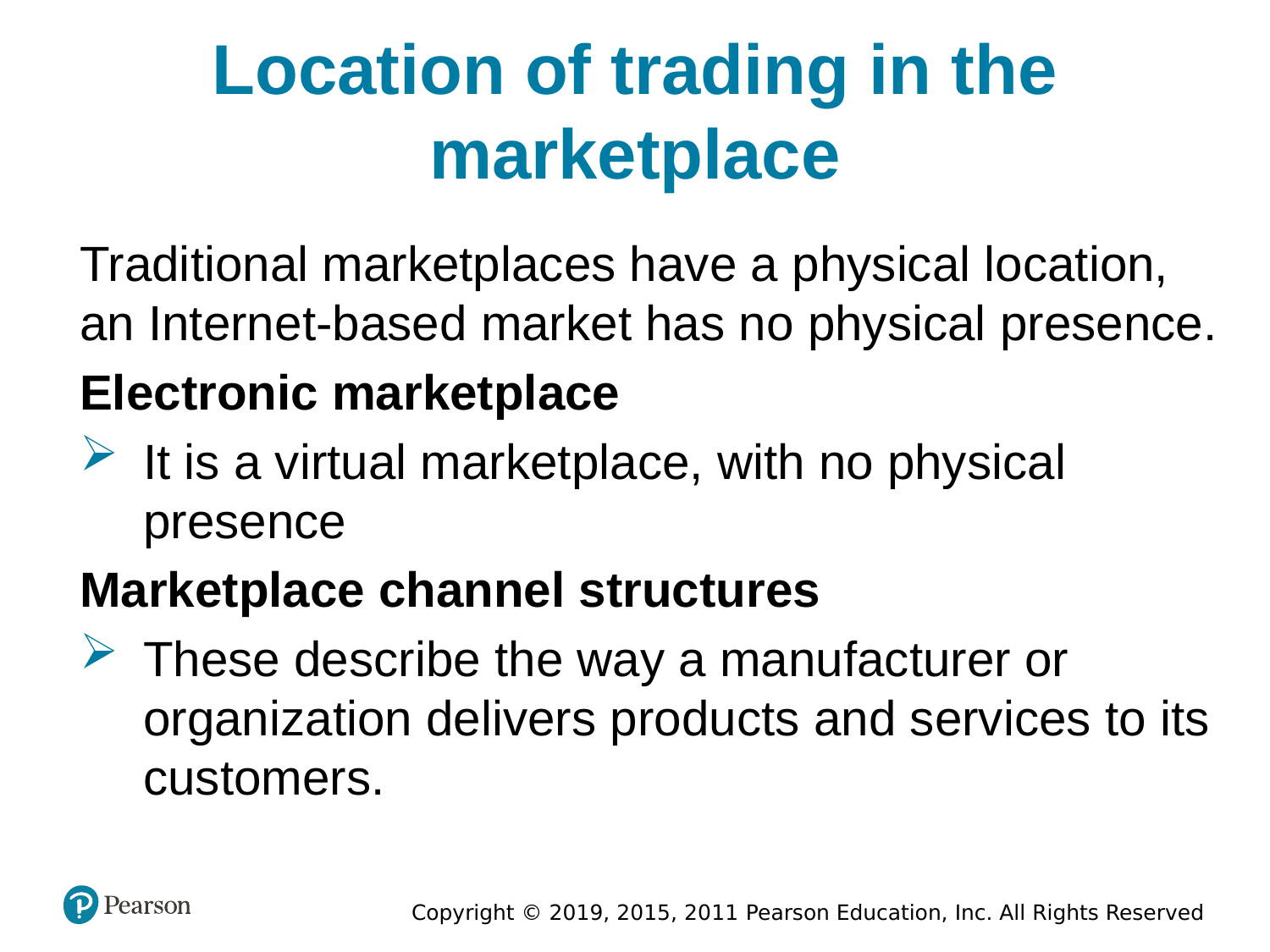

Location of trading in the marketplace
Traditional marketplaces have a physical location, an Internet-based market has no physical presence.
Electronic marketplace
It is a virtual marketplace, with no physical presence
Marketplace channel structures
These describe the way a manufacturer or organization delivers products and services to its customers.